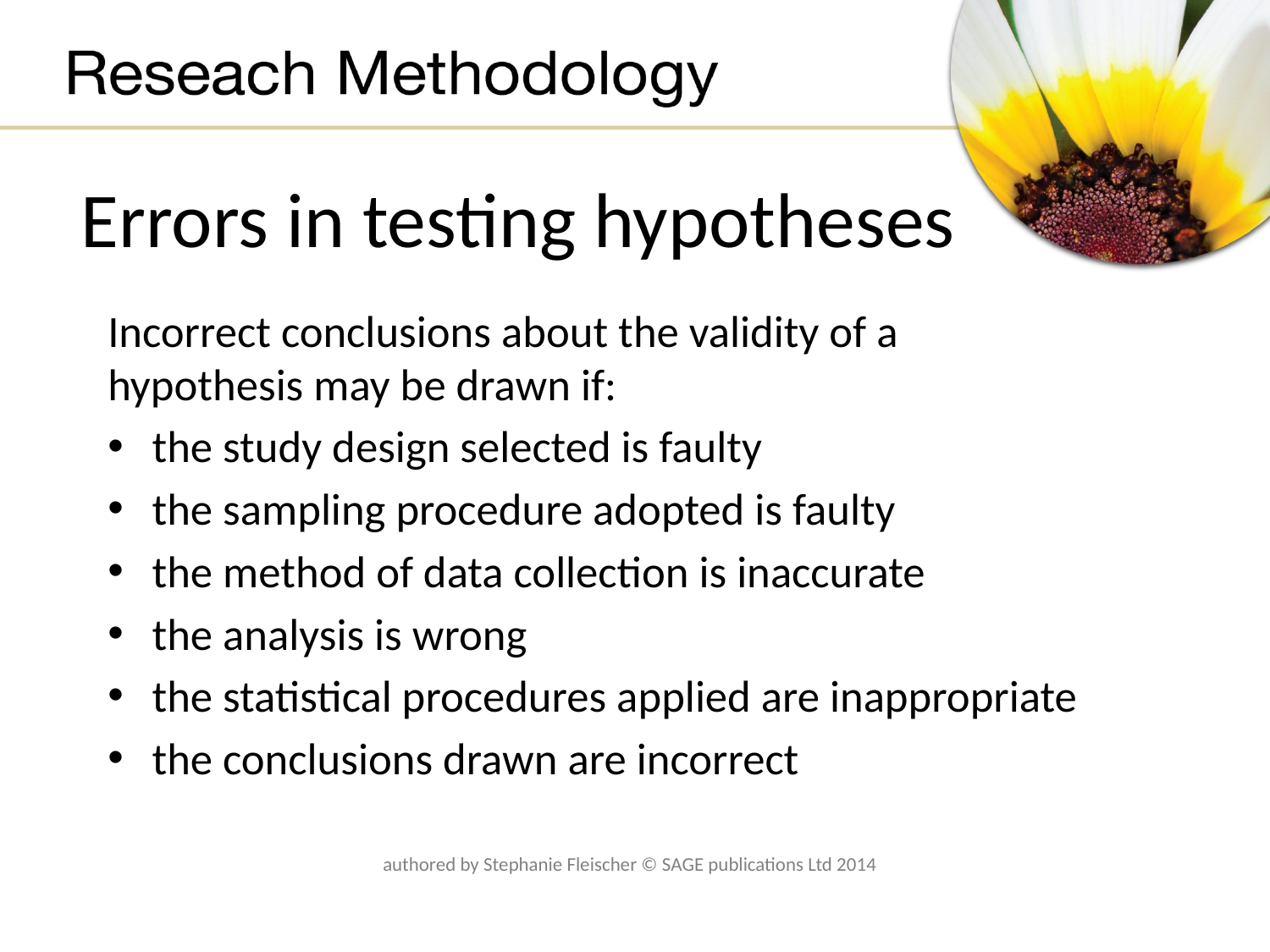

# Errors in testing hypotheses
Incorrect conclusions about the validity of a hypothesis may be drawn if:
the study design selected is faulty
the sampling procedure adopted is faulty
the method of data collection is inaccurate
the analysis is wrong
the statistical procedures applied are inappropriate
the conclusions drawn are incorrect

authored by Stephanie Fleischer © SAGE publications Ltd 2014